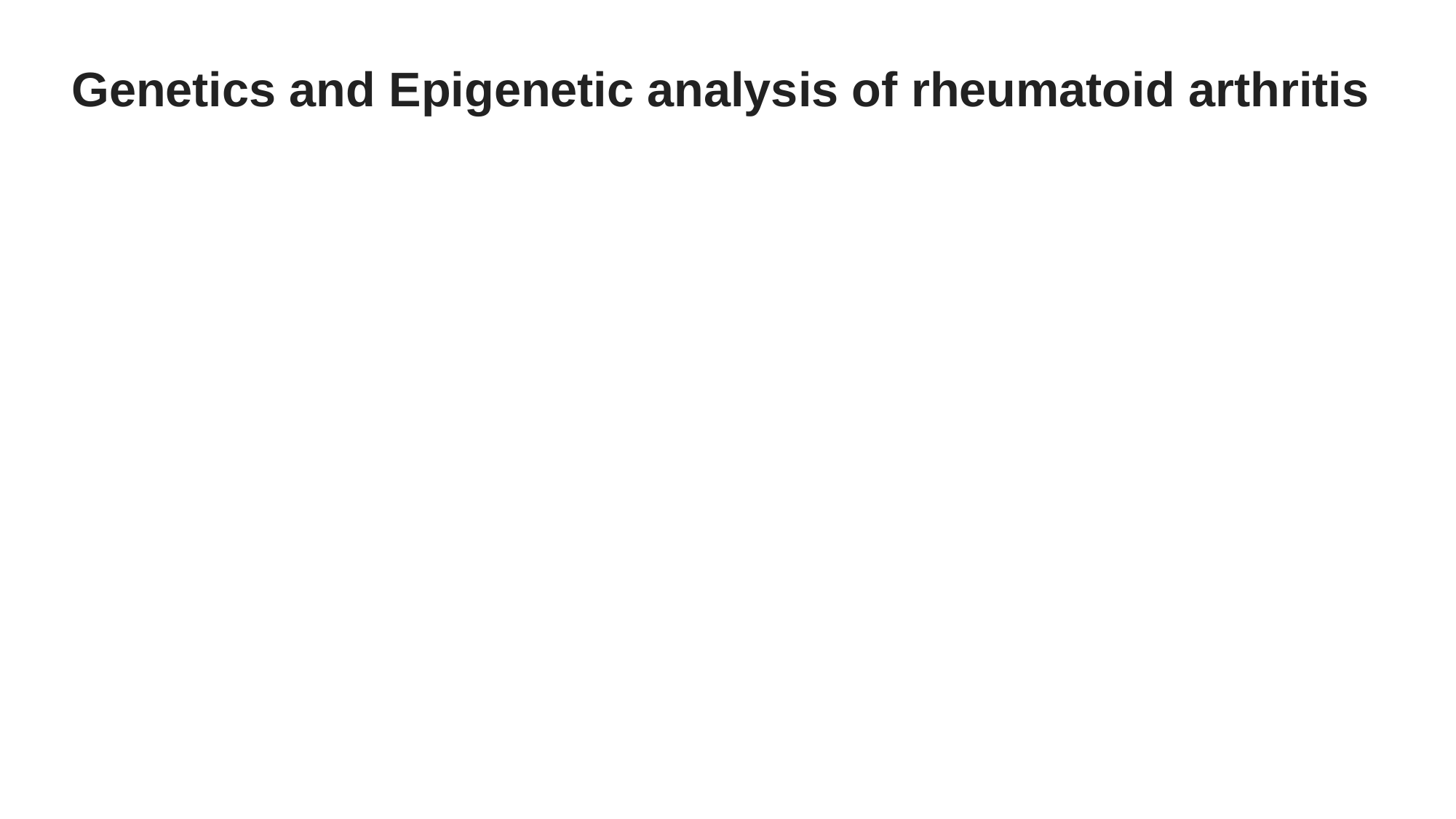

Genetics and Epigenetic analysis of rheumatoid arthritis